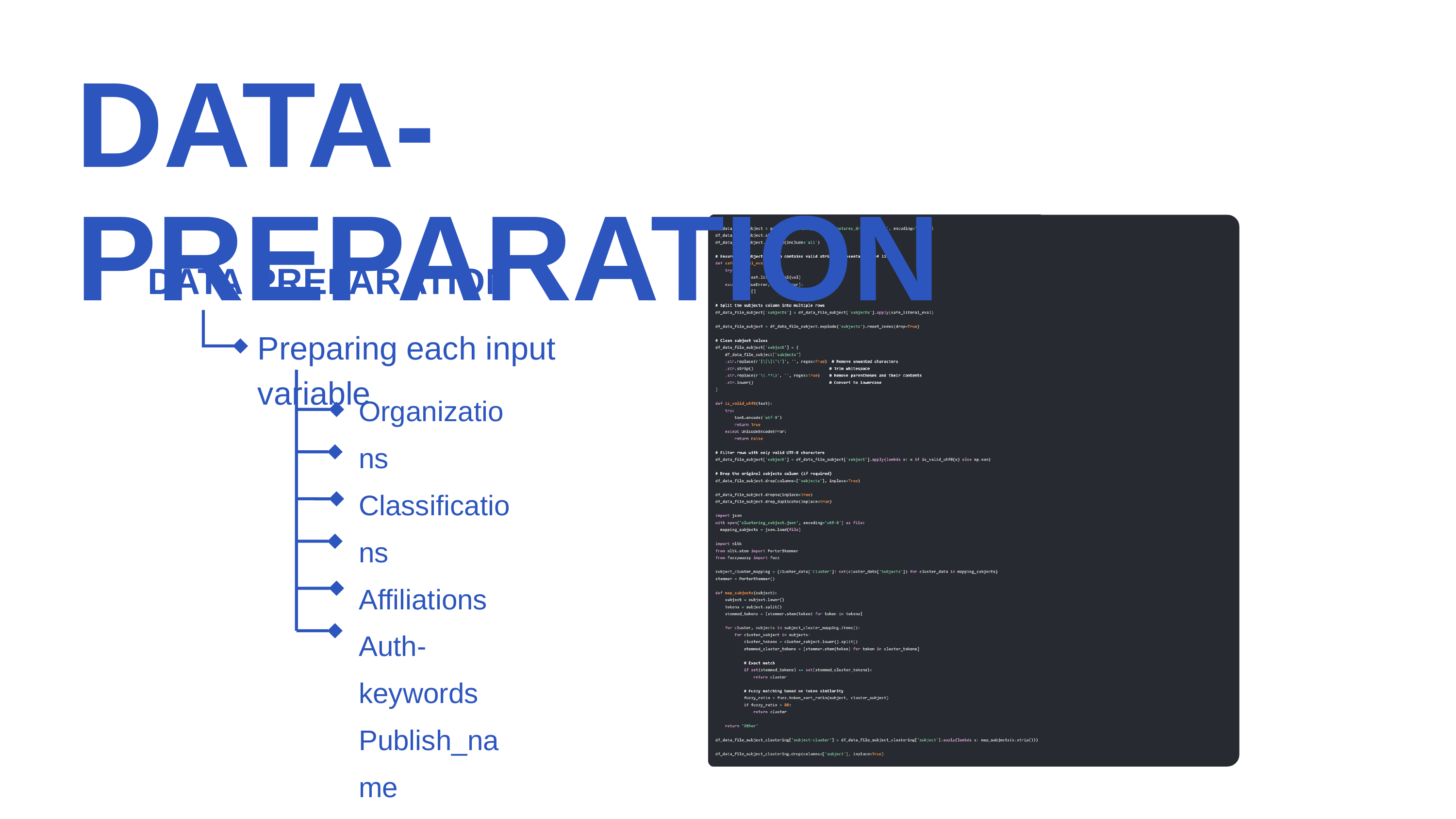

DATA-PREPARATION

DATA PREPARATION

Preparing each input variable

Organizations
Classifications
Affiliations
Auth-keywords
Publish_name
Subjects